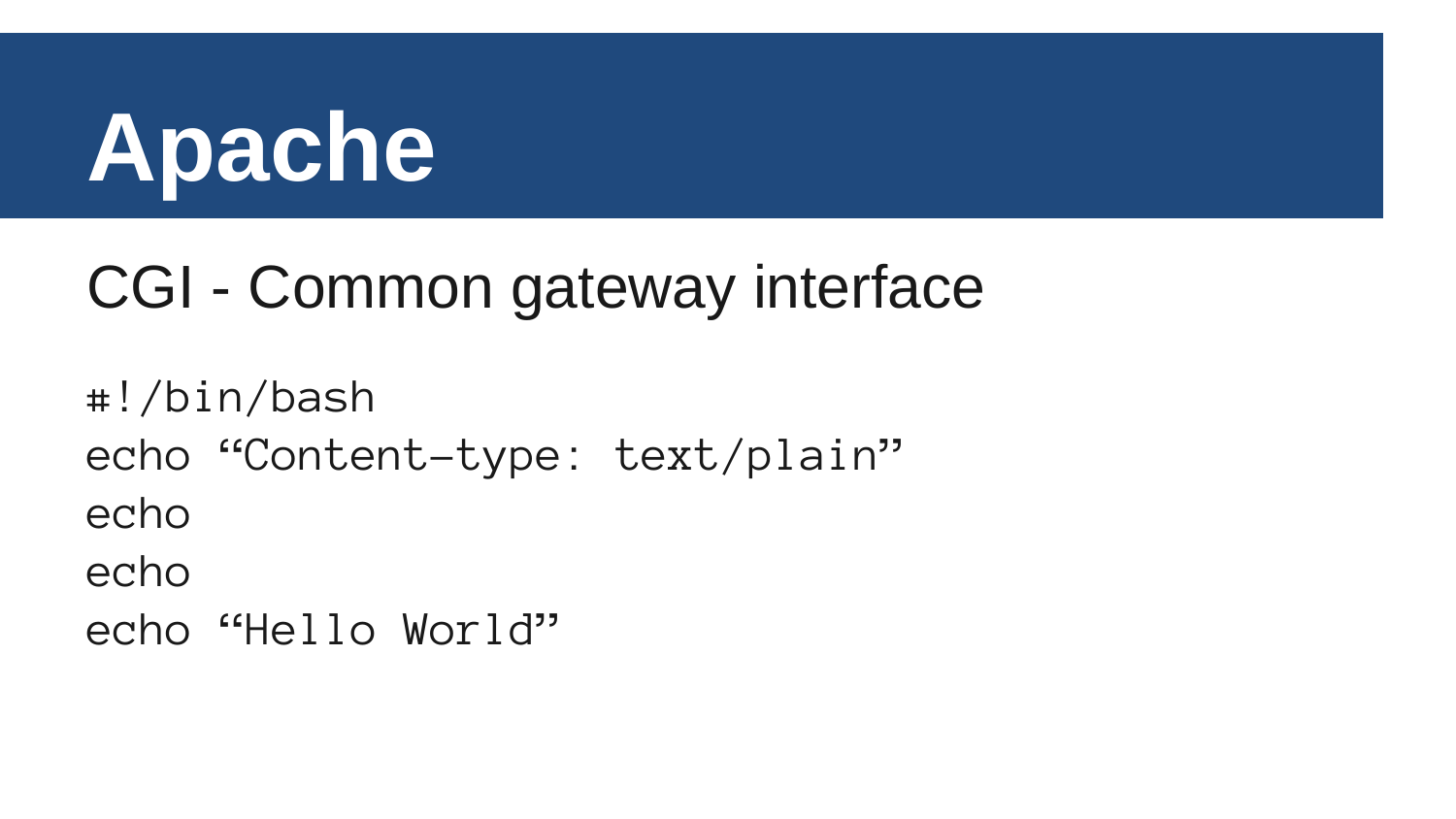

Apache
CGI - Common gateway interface

#!/bin/bash
echo “Content-type: text/plain”
echo
echo
echo “Hello World”